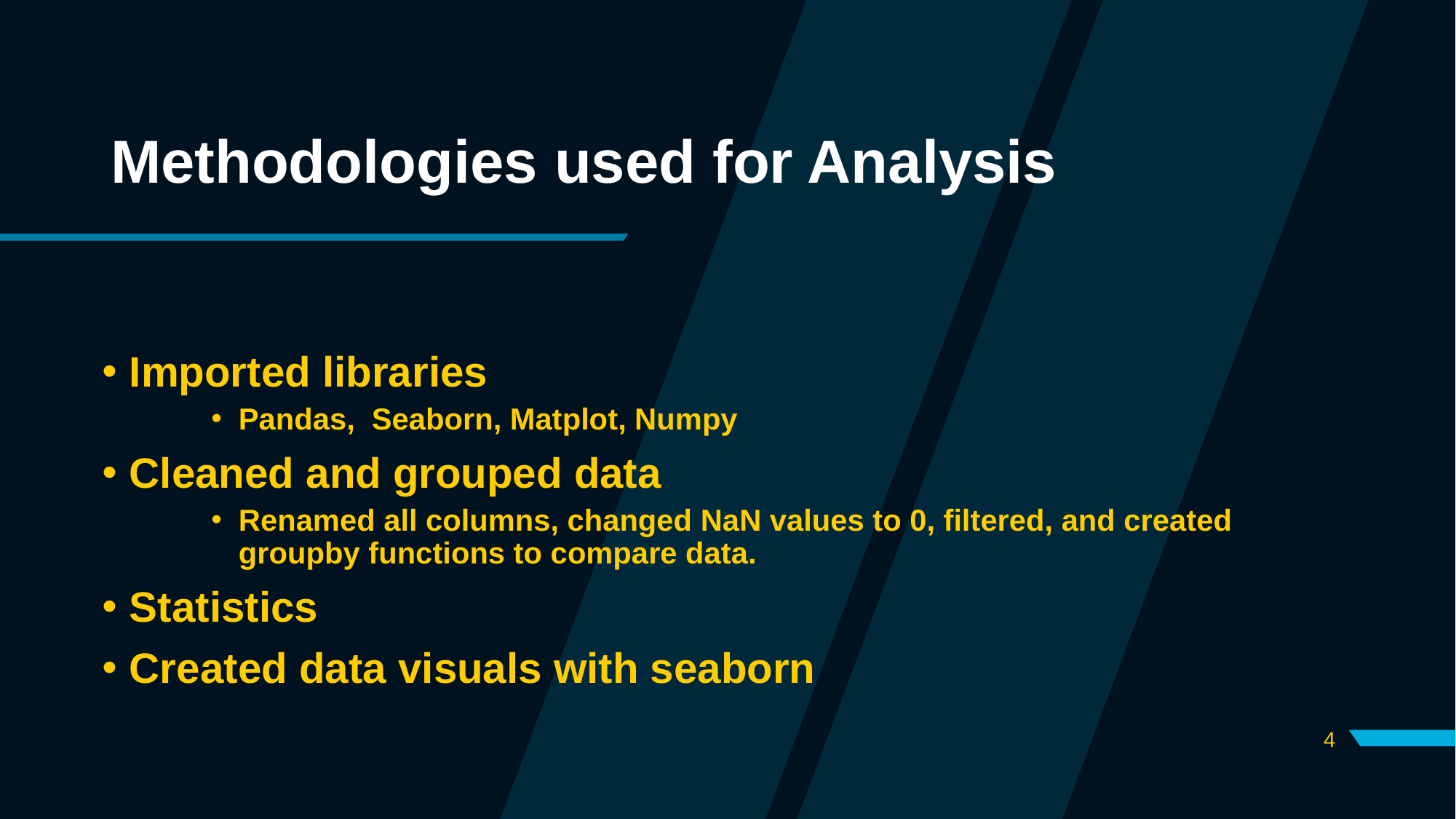

# Methodologies used for Analysis

Imported libraries
Pandas,  Seaborn, Matplot, Numpy
Cleaned and grouped data
Renamed all columns, changed NaN values to 0, filtered, and created groupby functions to compare data.
Statistics
Created data visuals with seaborn
4